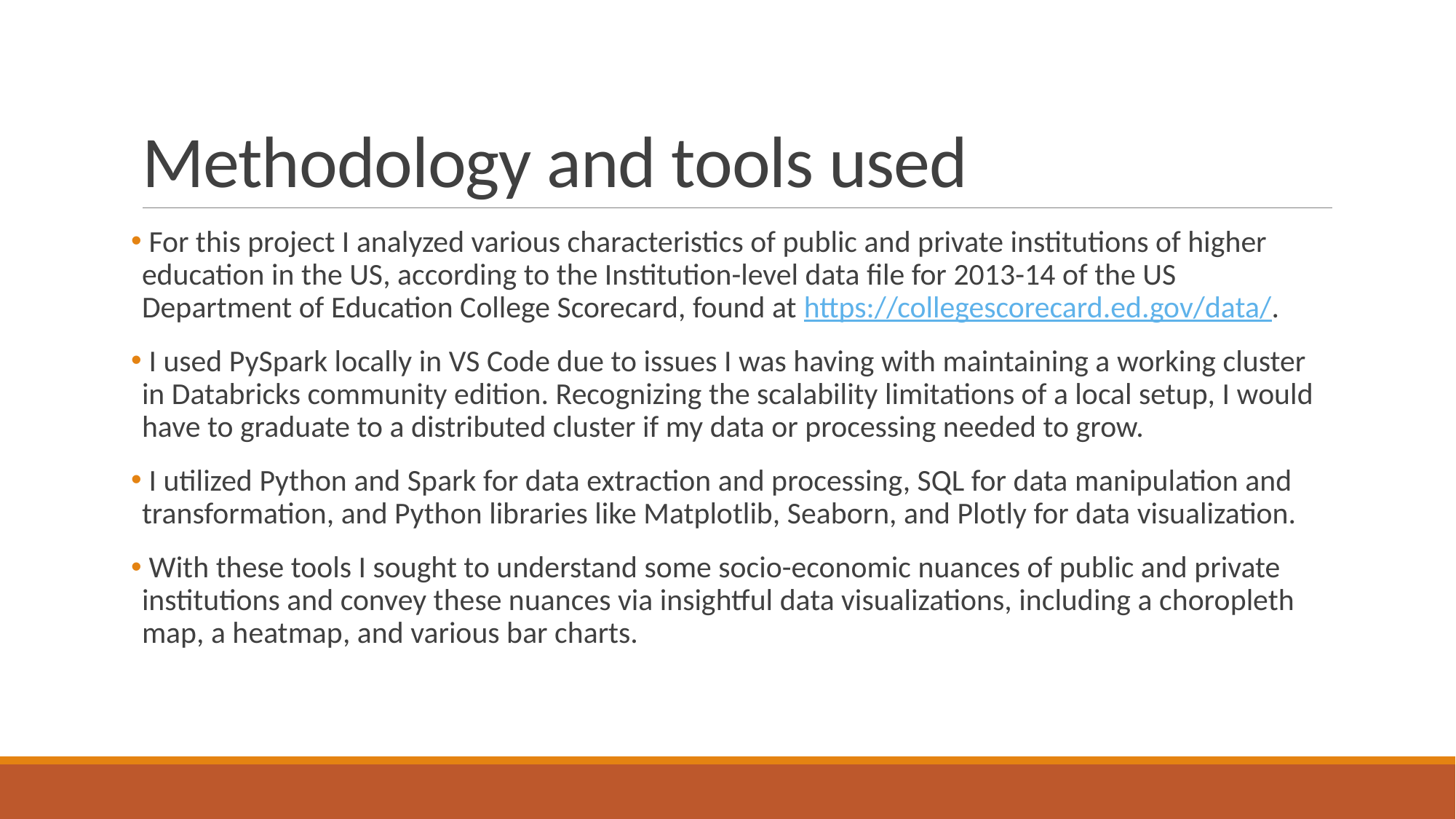

# Methodology and tools used
 For this project I analyzed various characteristics of public and private institutions of higher education in the US, according to the Institution-level data file for 2013-14 of the US Department of Education College Scorecard, found at https://collegescorecard.ed.gov/data/.
 I used PySpark locally in VS Code due to issues I was having with maintaining a working cluster in Databricks community edition. Recognizing the scalability limitations of a local setup, I would have to graduate to a distributed cluster if my data or processing needed to grow.
 I utilized Python and Spark for data extraction and processing, SQL for data manipulation and transformation, and Python libraries like Matplotlib, Seaborn, and Plotly for data visualization.
 With these tools I sought to understand some socio-economic nuances of public and private institutions and convey these nuances via insightful data visualizations, including a choropleth map, a heatmap, and various bar charts.